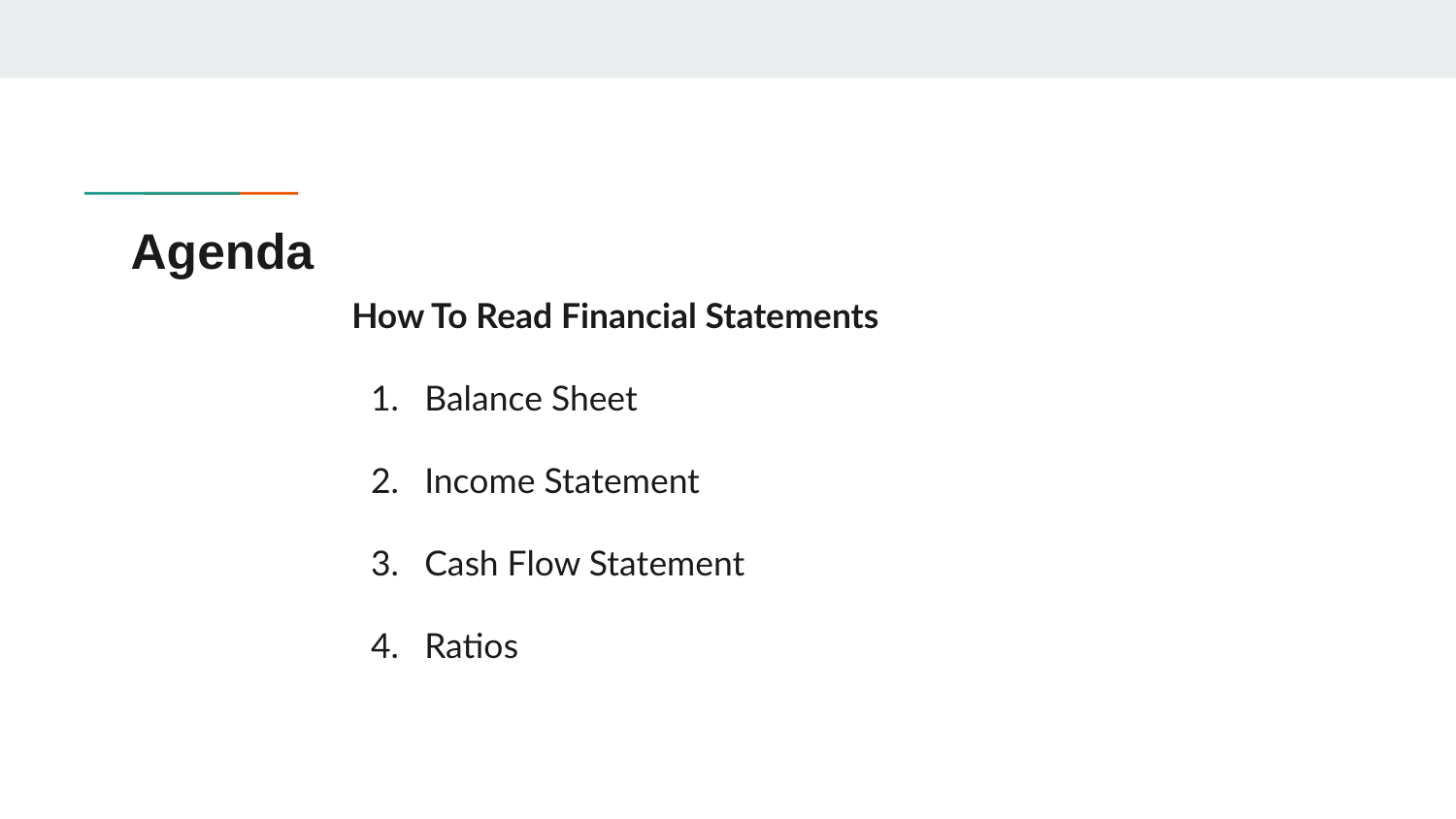

# Agenda
How To Read Financial Statements

Balance Sheet

Income Statement

Cash Flow Statement

Ratios